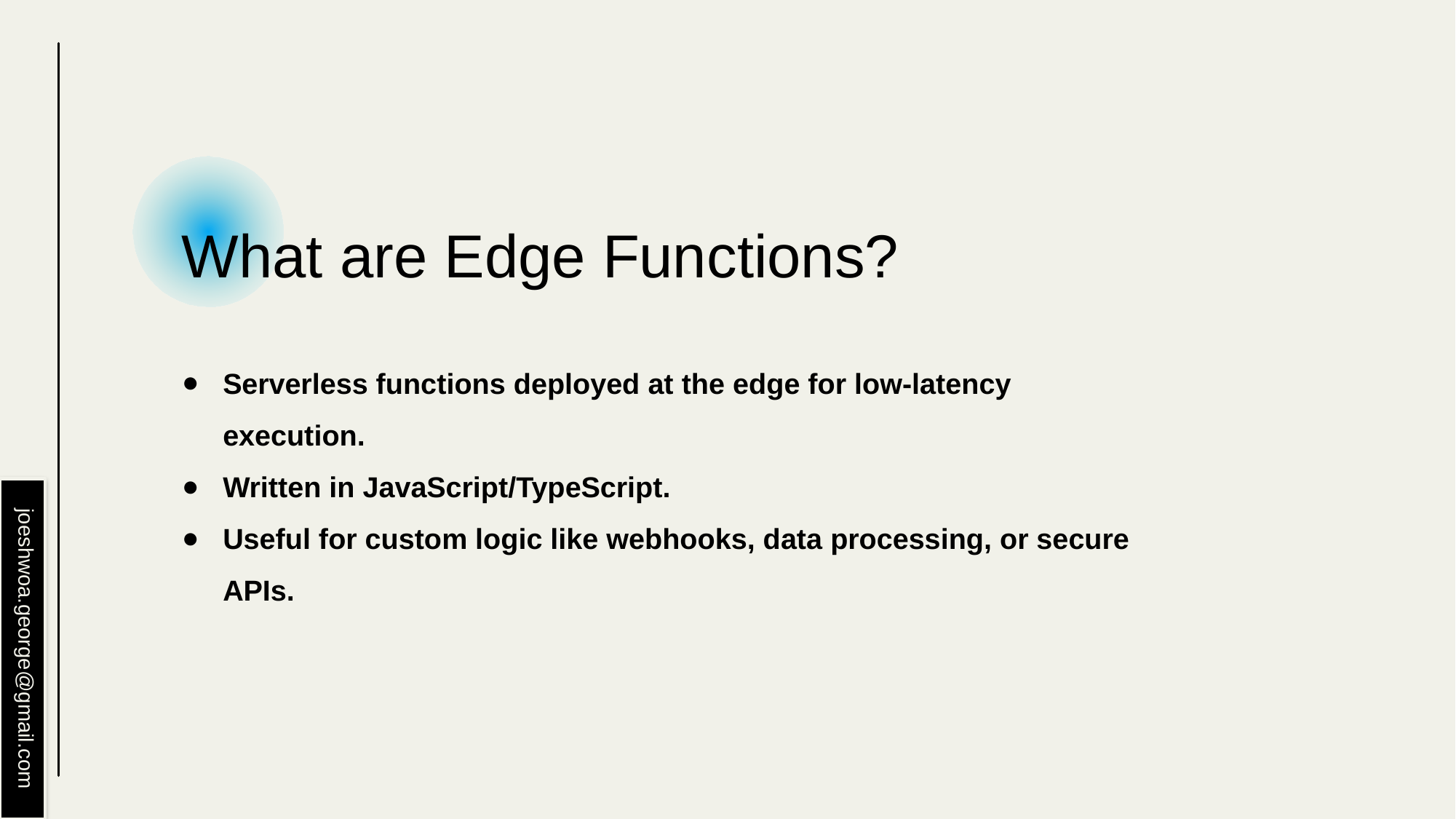

# What are Edge Functions?
Serverless functions deployed at the edge for low-latency execution.
Written in JavaScript/TypeScript.
Useful for custom logic like webhooks, data processing, or secure APIs.
joeshwoa.george@gmail.com